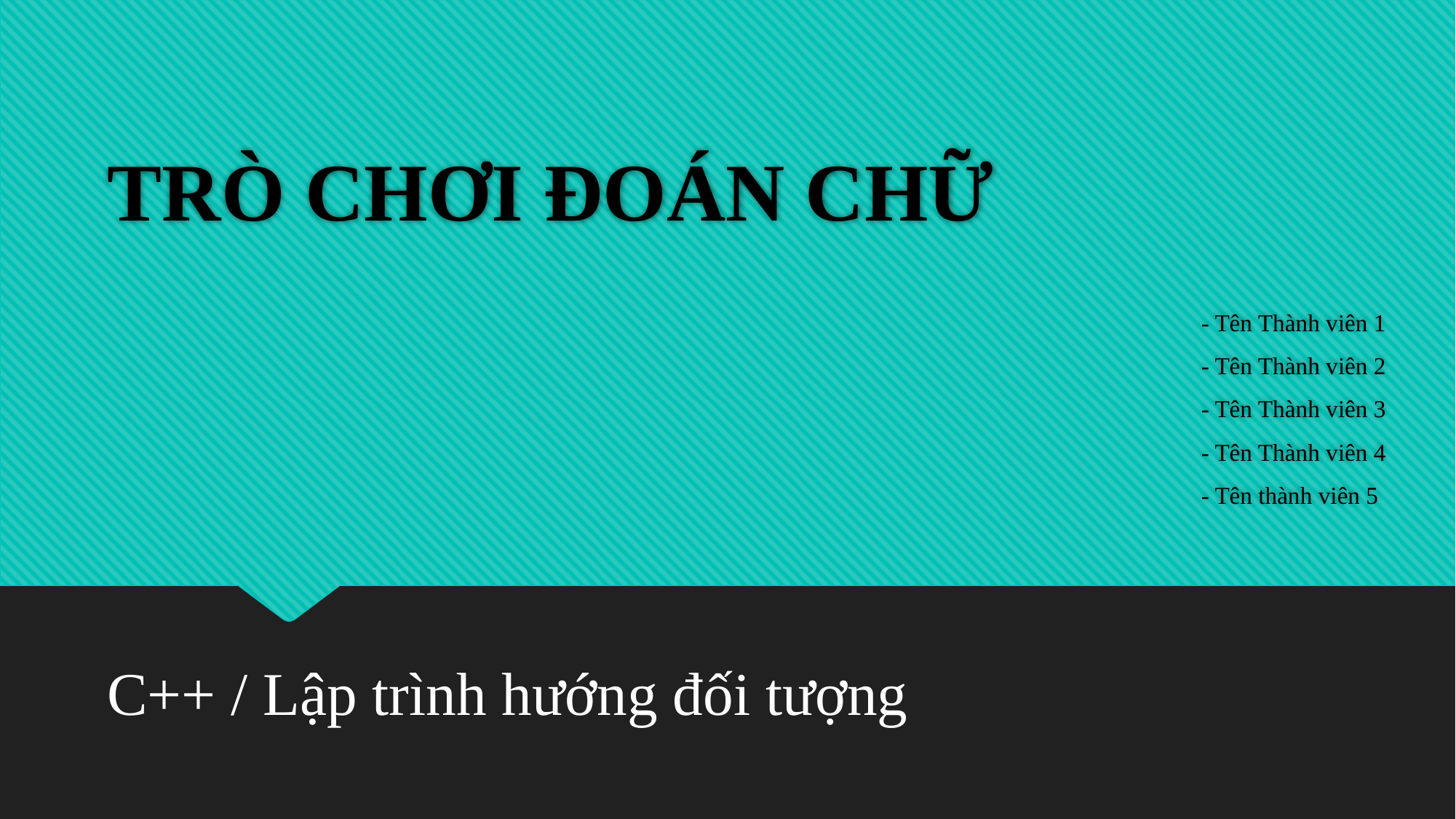

# TRÒ CHƠI ĐOÁN CHỮ
				- Tên Thành viên 1
				- Tên Thành viên 2
				- Tên Thành viên 3
				- Tên Thành viên 4
				- Tên thành viên 5

C++ / Lập trình hướng đối tượng